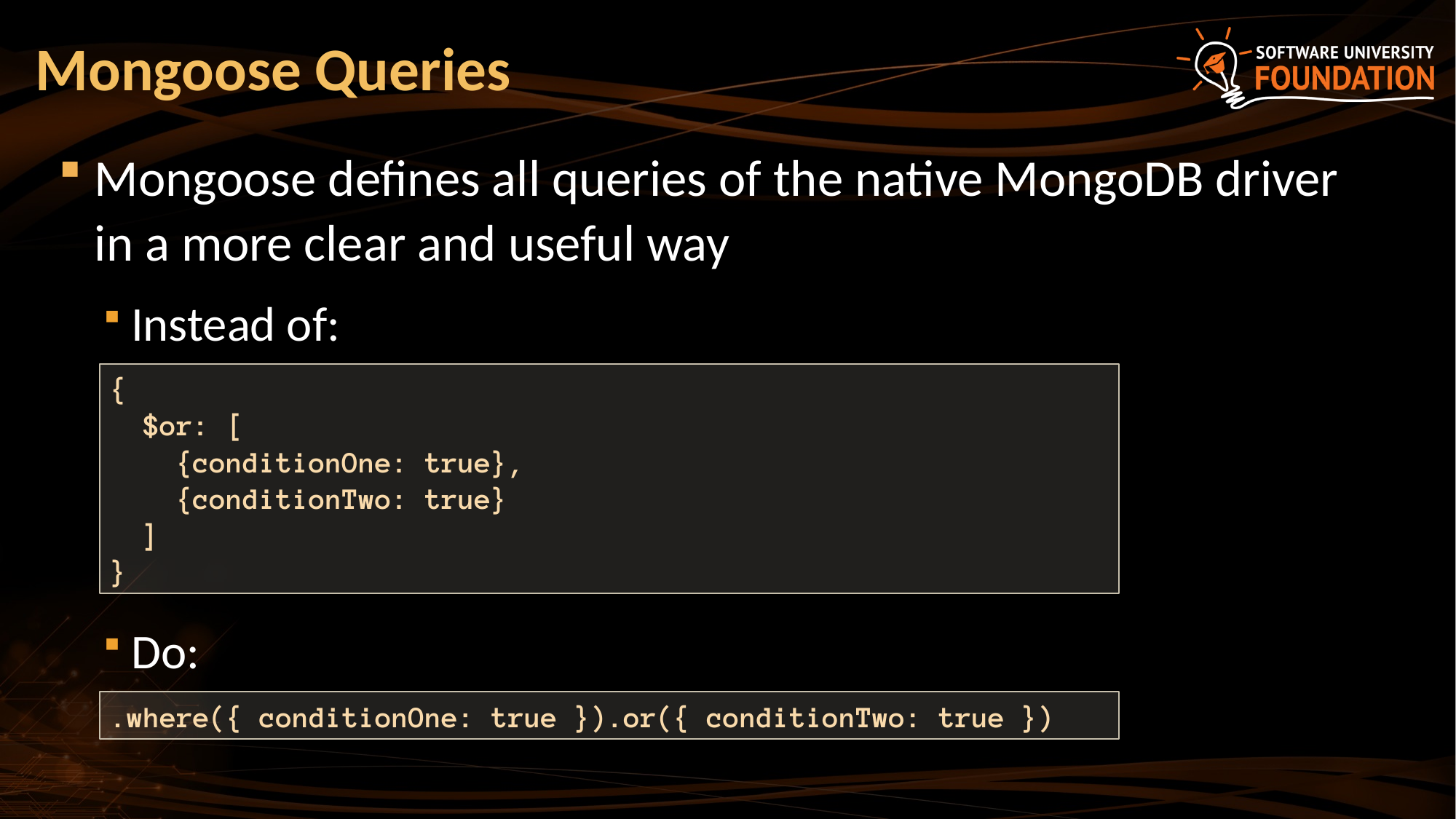

# Mongoose Queries
Mongoose defines all queries of the native MongoDB driver in a more clear and useful way
Instead of:

Do:

{
  $or: [
    {conditionOne: true},
    {conditionTwo: true}
  ]
}
.where({ conditionOne: true }).or({ conditionTwo: true })